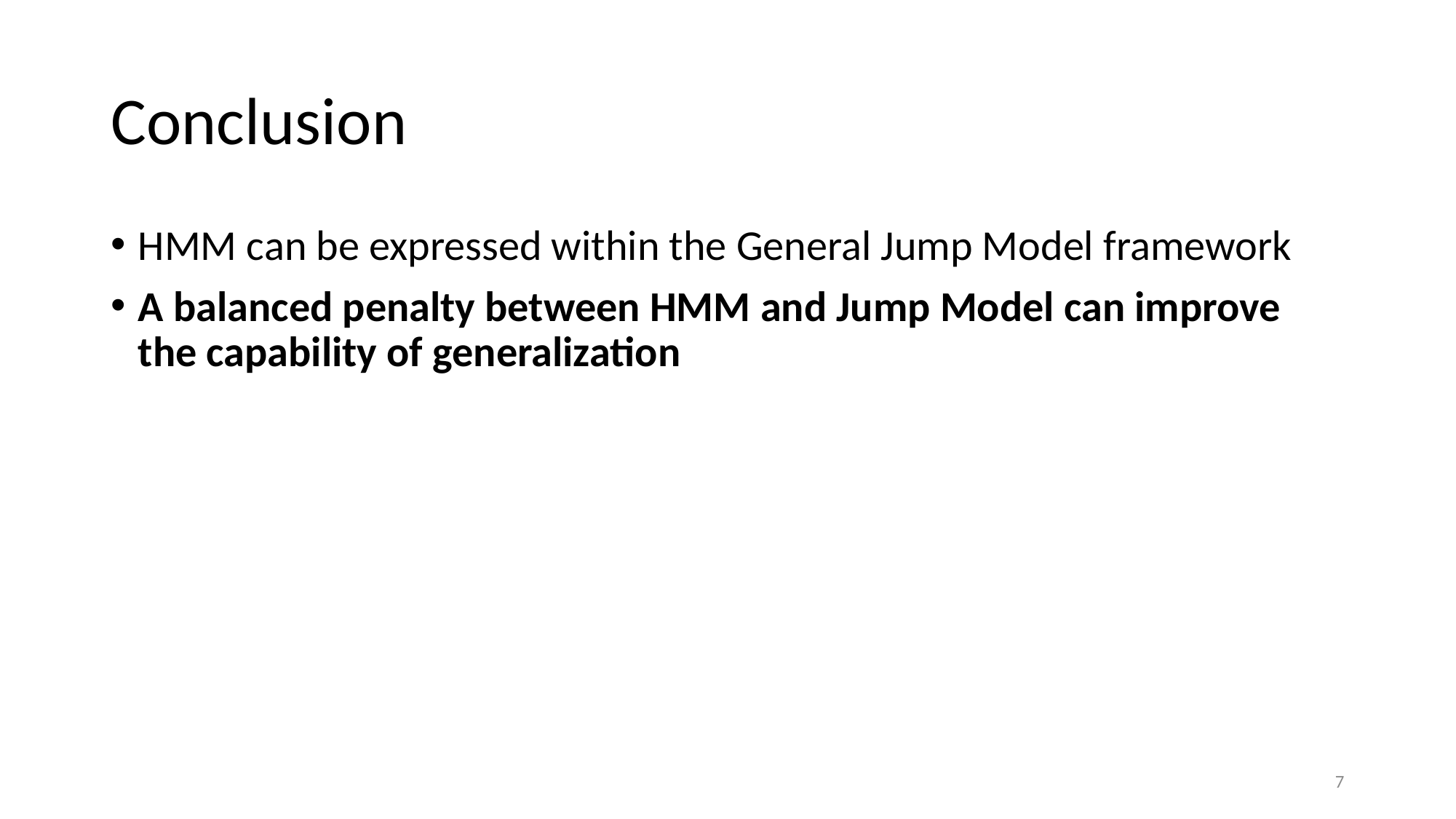

# Conclusion
HMM can be expressed within the General Jump Model framework
A balanced penalty between HMM and Jump Model can improve the capability of generalization
7